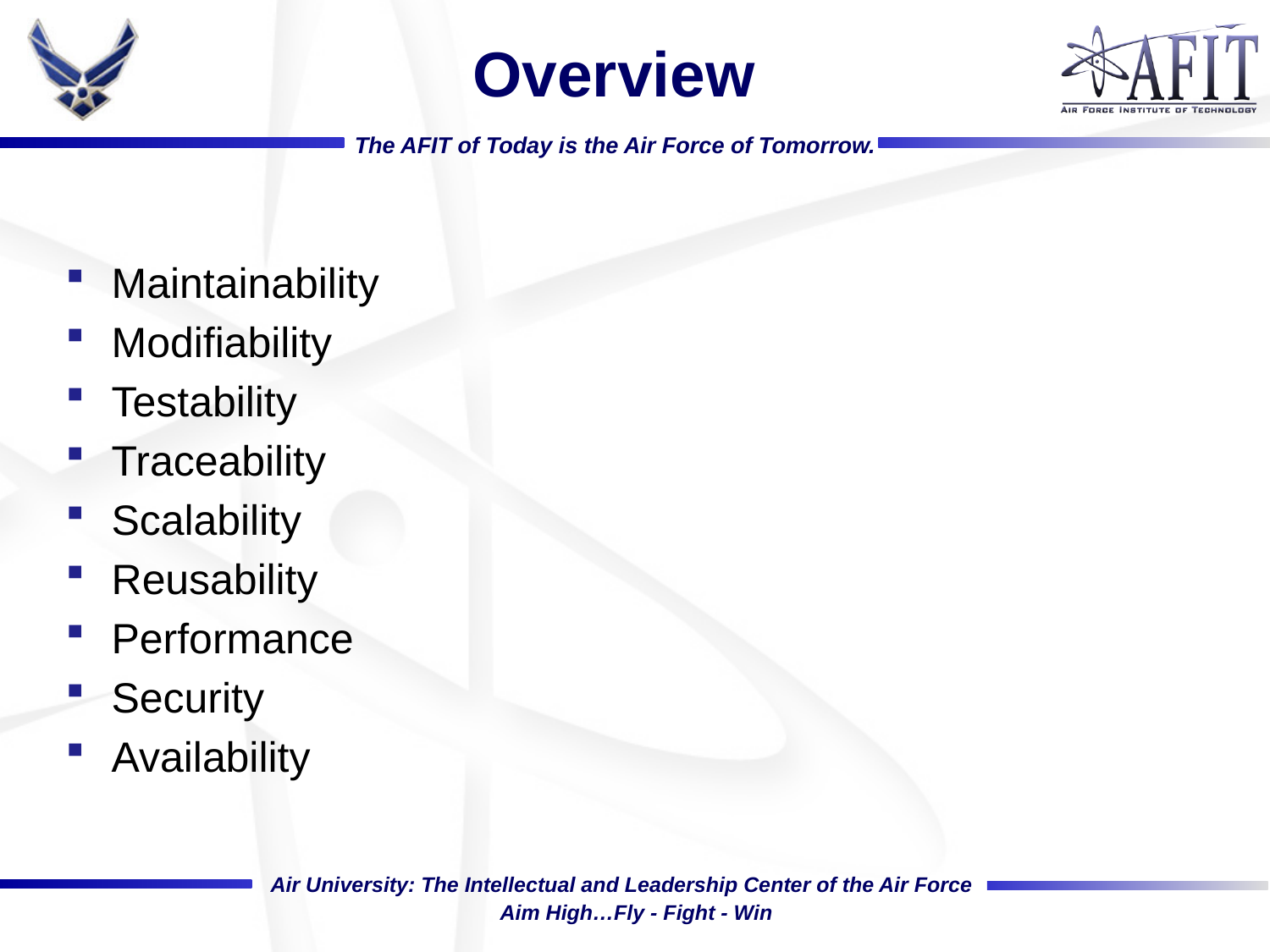

# Overview
Maintainability
Modifiability
Testability
Traceability
Scalability
Reusability
Performance
Security
Availability